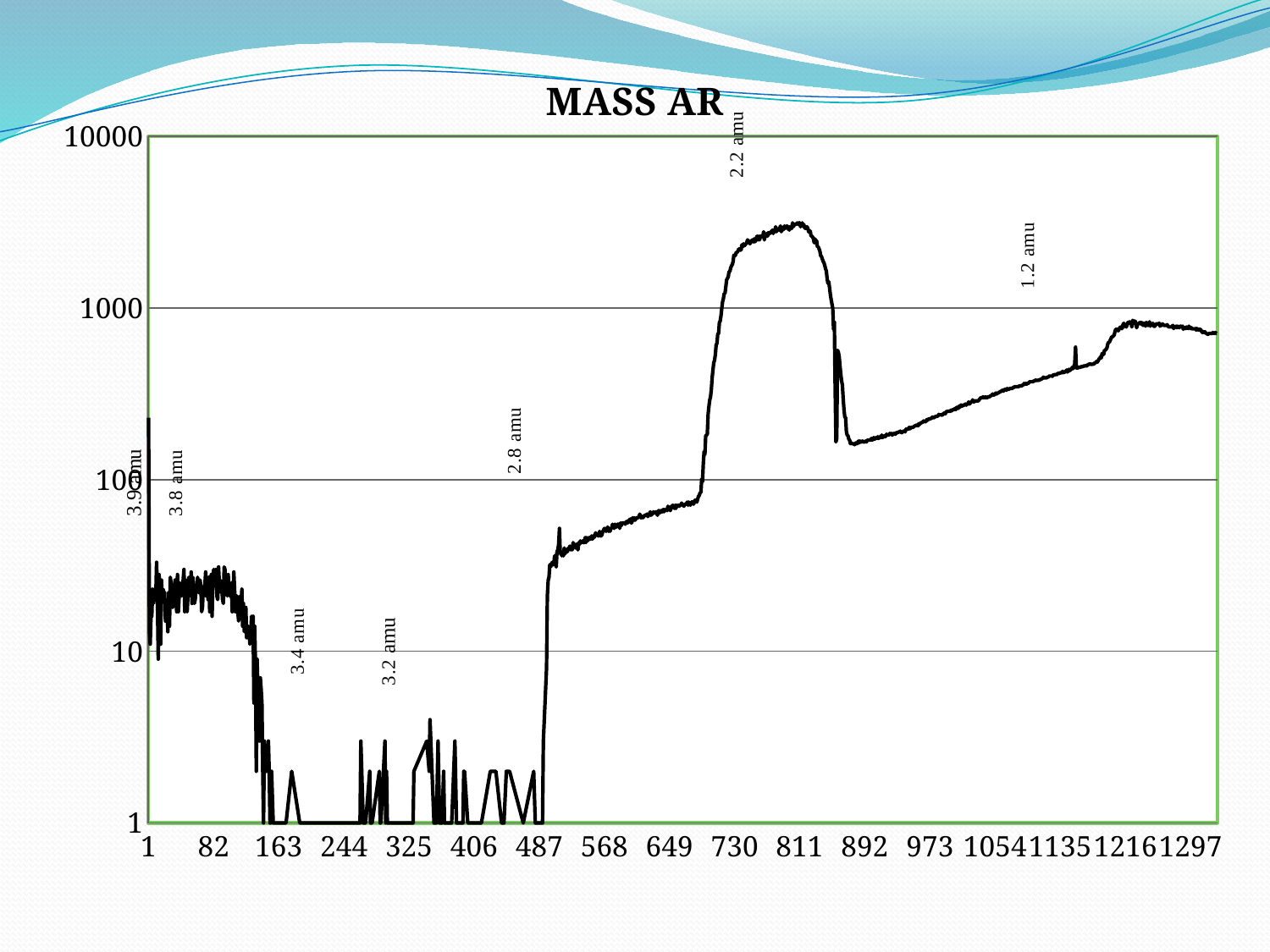

### Chart: MASS AR

| Category |  |
|---|---|